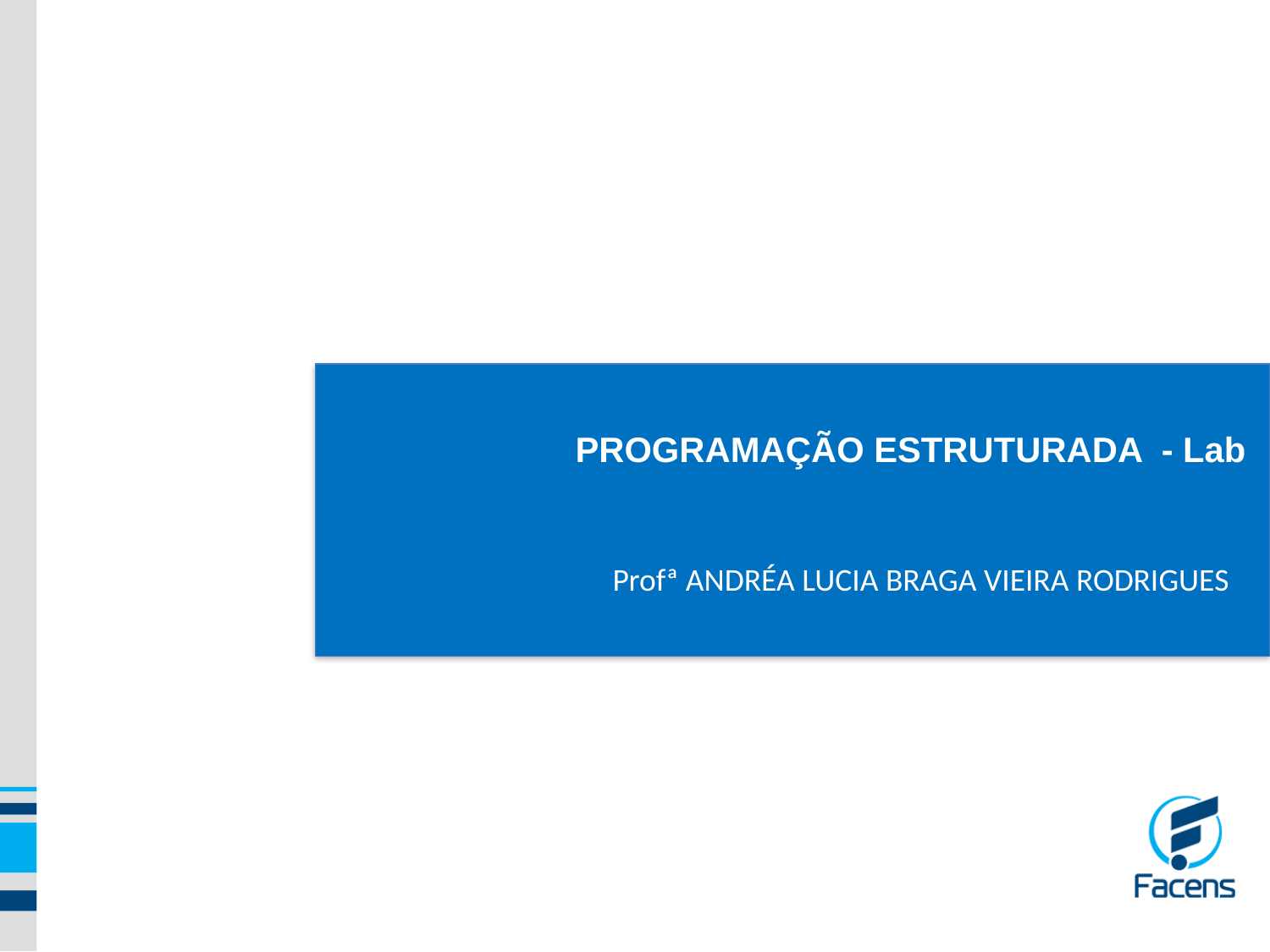

PROGRAMAÇÃO ESTRUTURADA  - Lab
Profª ANDRÉA LUCIA BRAGA VIEIRA RODRIGUES